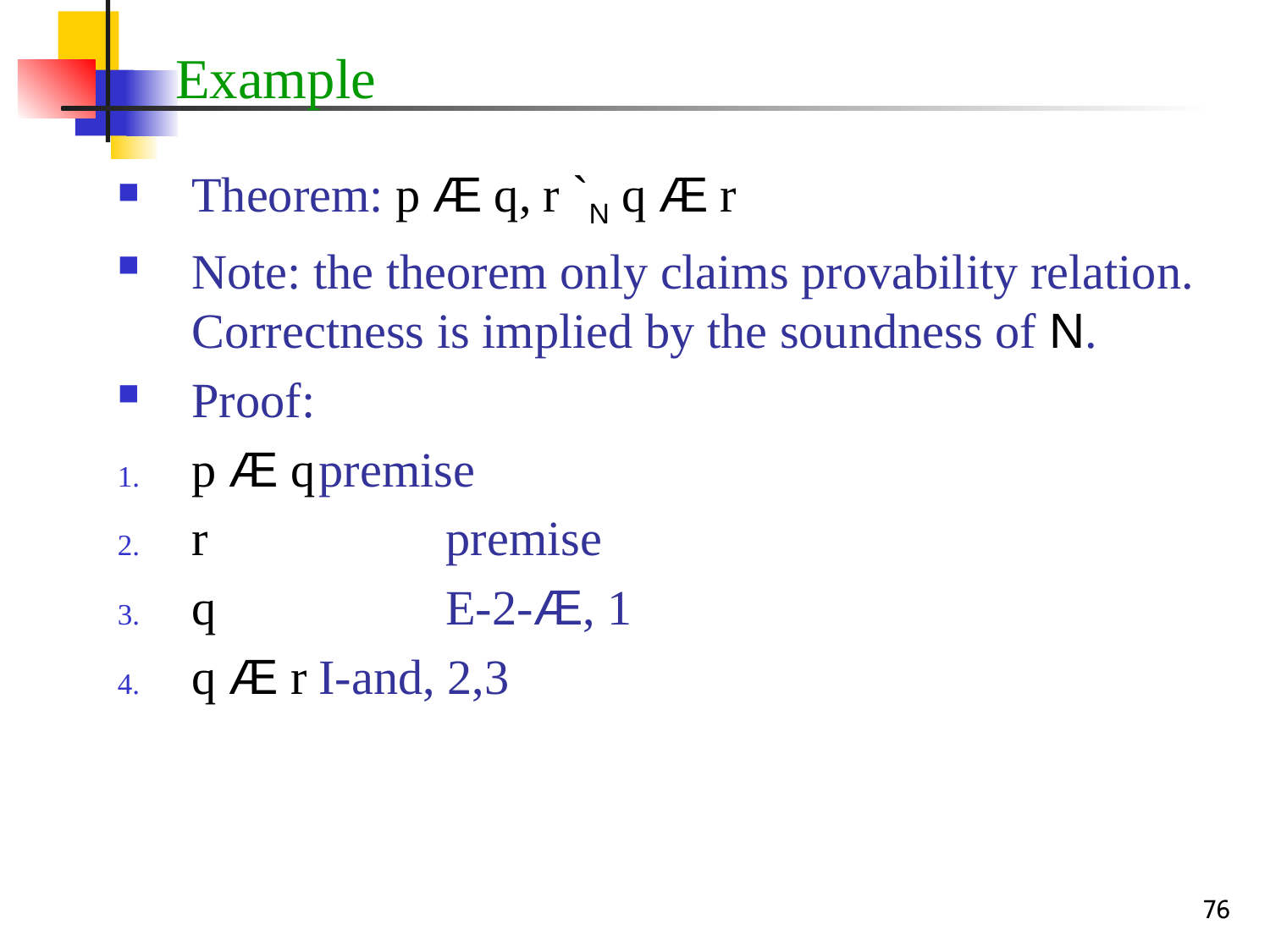

# Example
Theorem: p Æ q, r `N q Æ r
Note: the theorem only claims provability relation. Correctness is implied by the soundness of N.
Proof:
p Æ q	premise
r		premise
q		E-2-Æ, 1
q Æ r	I-and, 2,3

76